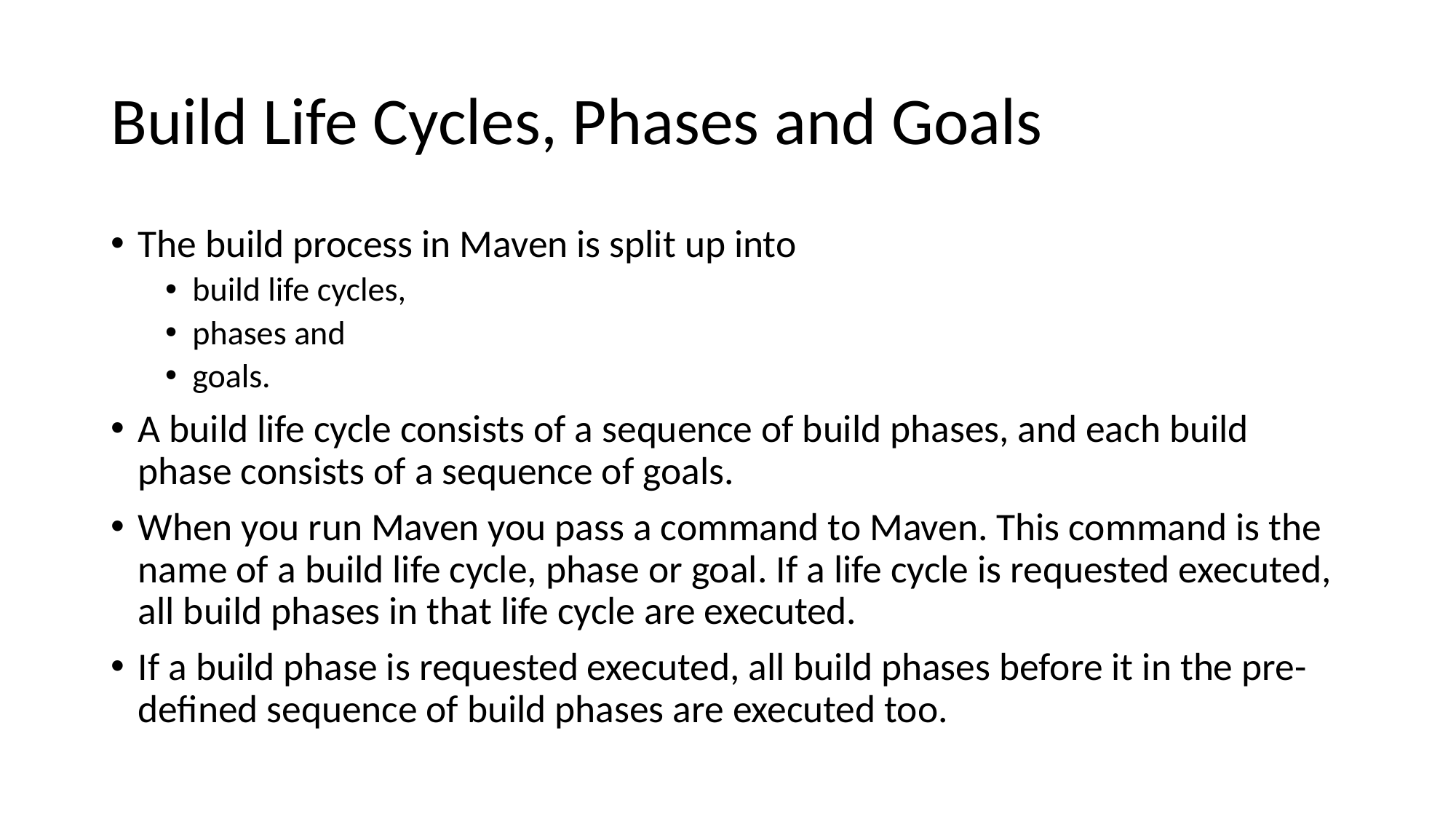

# Build Life Cycles, Phases and Goals
The build process in Maven is split up into
build life cycles,
phases and
goals.
A build life cycle consists of a sequence of build phases, and each build phase consists of a sequence of goals.
When you run Maven you pass a command to Maven. This command is the name of a build life cycle, phase or goal. If a life cycle is requested executed, all build phases in that life cycle are executed.
If a build phase is requested executed, all build phases before it in the pre-defined sequence of build phases are executed too.